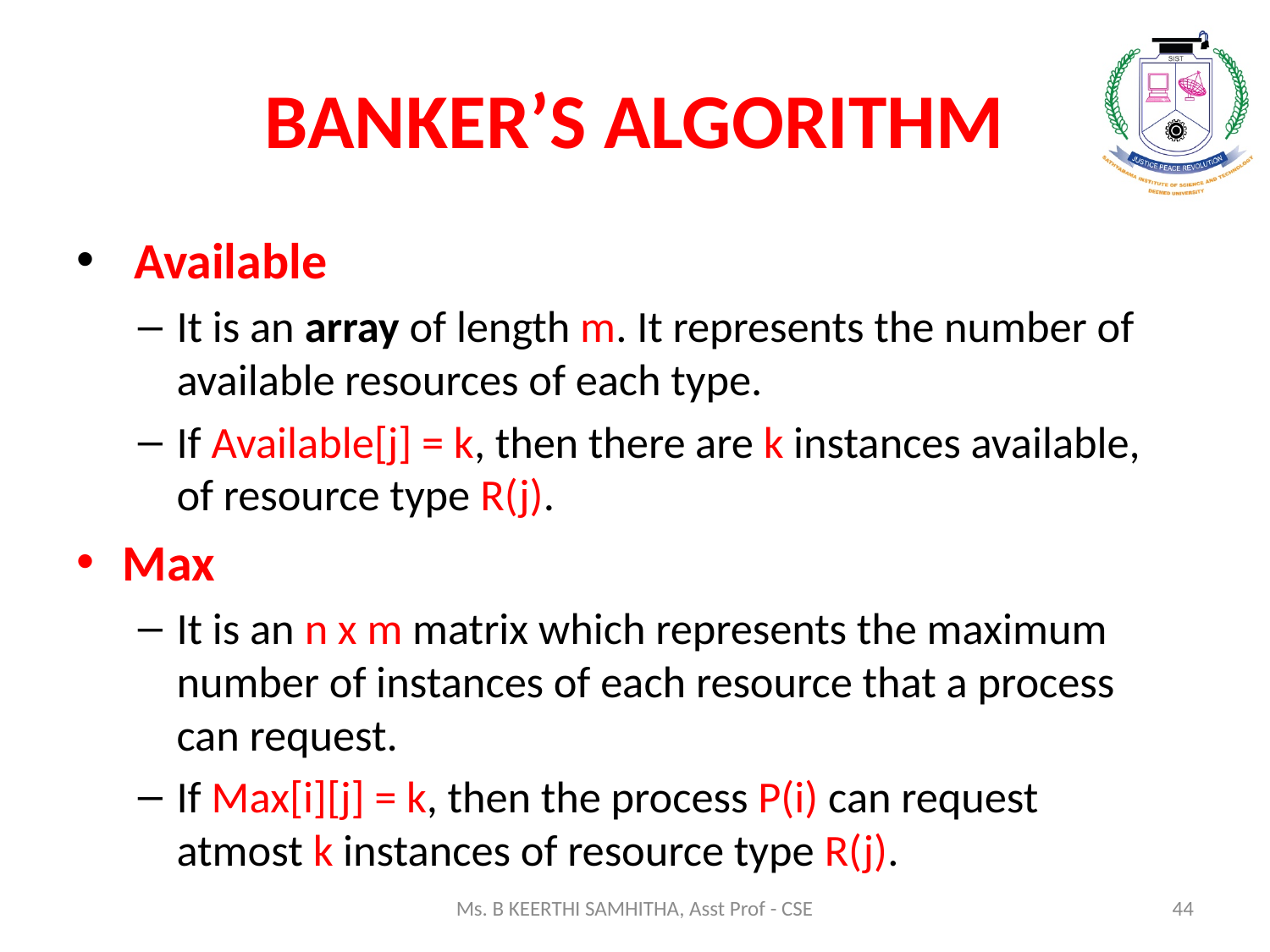

# BANKER’S ALGORITHM
 Available
It is an array of length m. It represents the number of available resources of each type.
If Available[j] = k, then there are k instances available, of resource type R(j).
Max
It is an n x m matrix which represents the maximum number of instances of each resource that a process can request.
If Max[i][j] = k, then the process P(i) can request atmost k instances of resource type R(j).
Ms. B KEERTHI SAMHITHA, Asst Prof - CSE
44